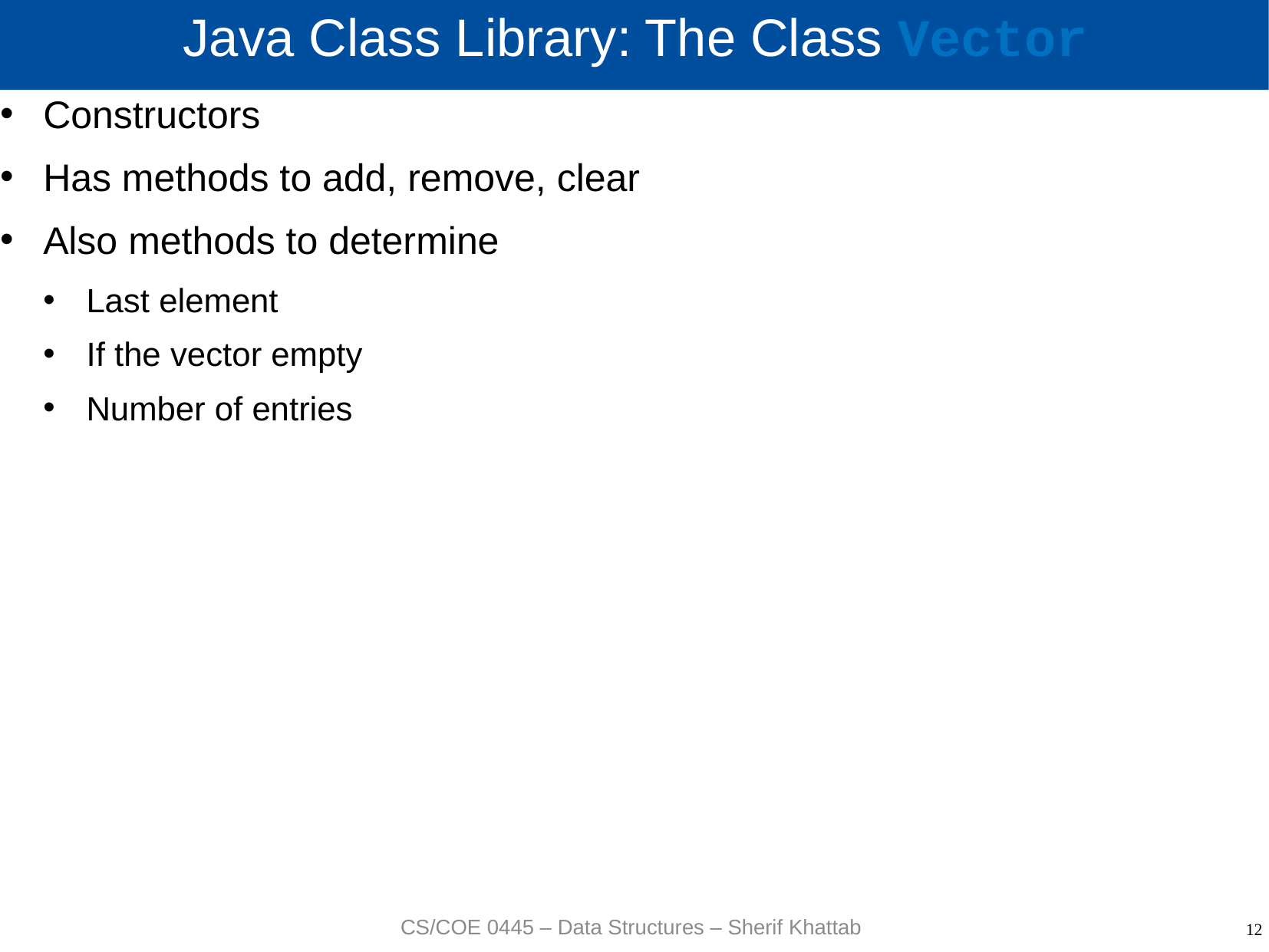

# Java Class Library: The Class Vector
Constructors
Has methods to add, remove, clear
Also methods to determine
Last element
If the vector empty
Number of entries
CS/COE 0445 – Data Structures – Sherif Khattab
12